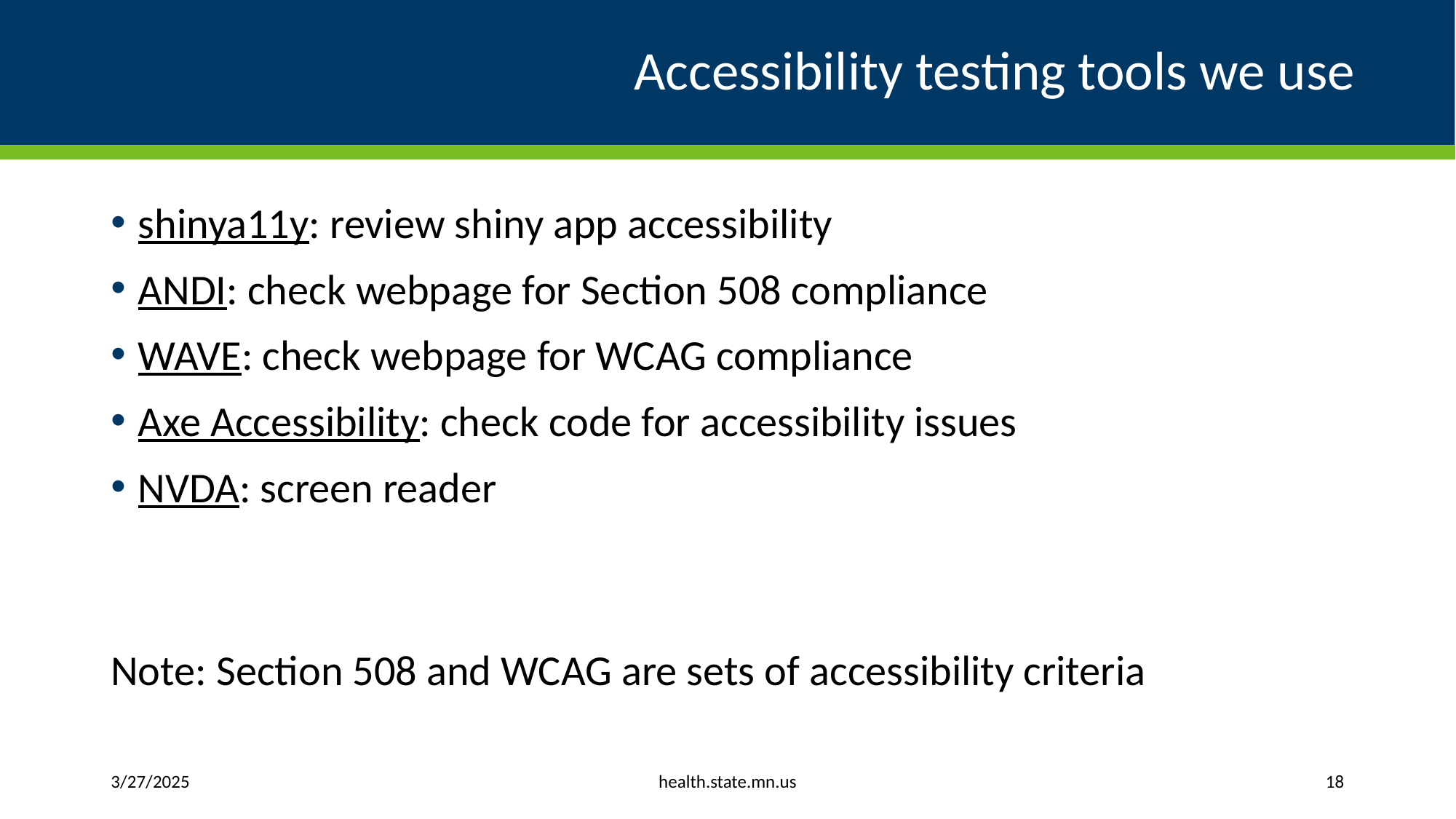

# Accessibility testing tools we use
shinya11y: review shiny app accessibility
ANDI: check webpage for Section 508 compliance
WAVE: check webpage for WCAG compliance
Axe Accessibility: check code for accessibility issues
NVDA: screen reader

Note: Section 508 and WCAG are sets of accessibility criteria
health.state.mn.us
3/27/2025
18